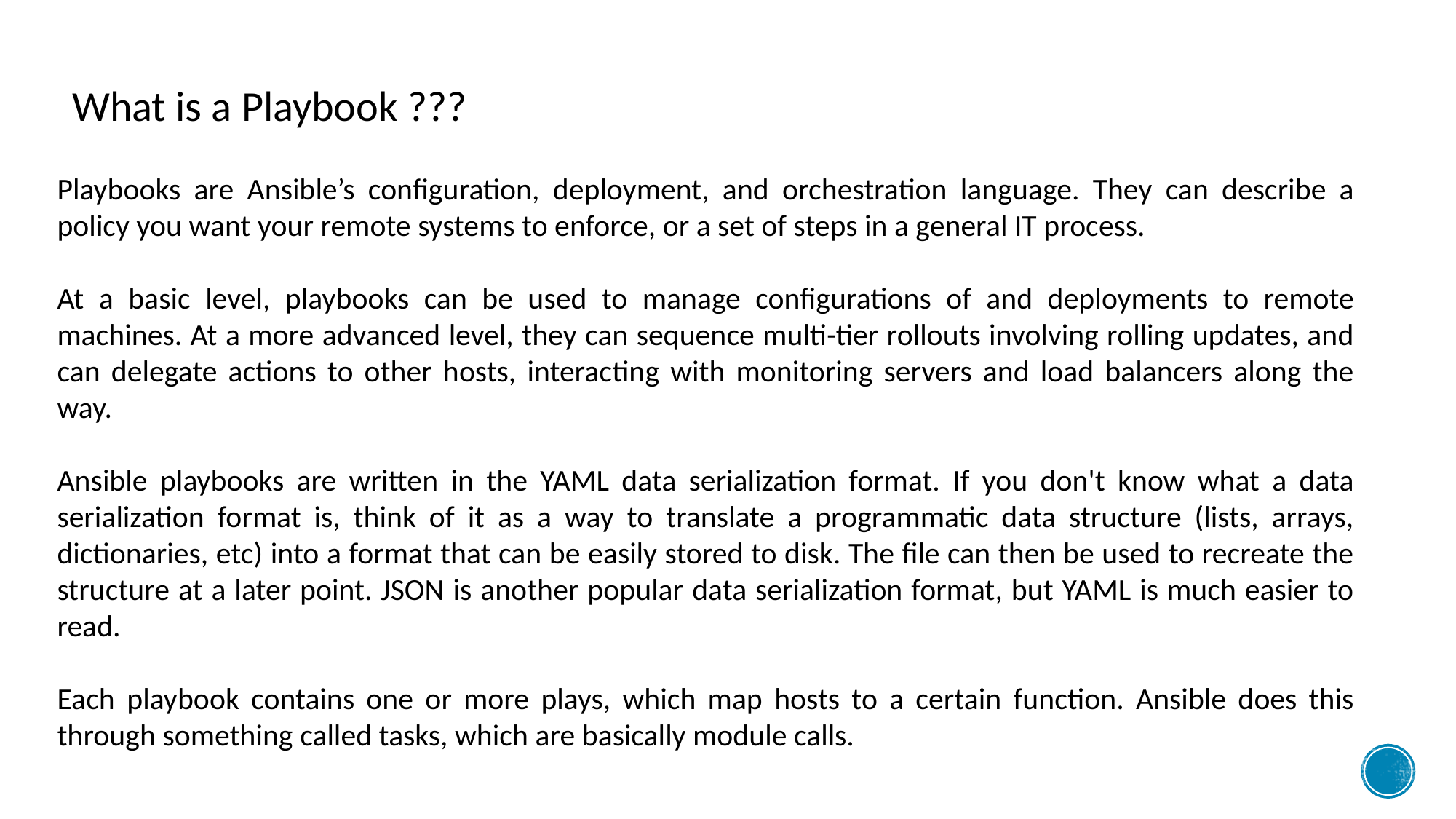

What is a Playbook ???
Playbooks are Ansible’s configuration, deployment, and orchestration language. They can describe a policy you want your remote systems to enforce, or a set of steps in a general IT process.

At a basic level, playbooks can be used to manage configurations of and deployments to remote machines. At a more advanced level, they can sequence multi-tier rollouts involving rolling updates, and can delegate actions to other hosts, interacting with monitoring servers and load balancers along the way.

Ansible playbooks are written in the YAML data serialization format. If you don't know what a data serialization format is, think of it as a way to translate a programmatic data structure (lists, arrays, dictionaries, etc) into a format that can be easily stored to disk. The file can then be used to recreate the structure at a later point. JSON is another popular data serialization format, but YAML is much easier to read.

Each playbook contains one or more plays, which map hosts to a certain function. Ansible does this through something called tasks, which are basically module calls.